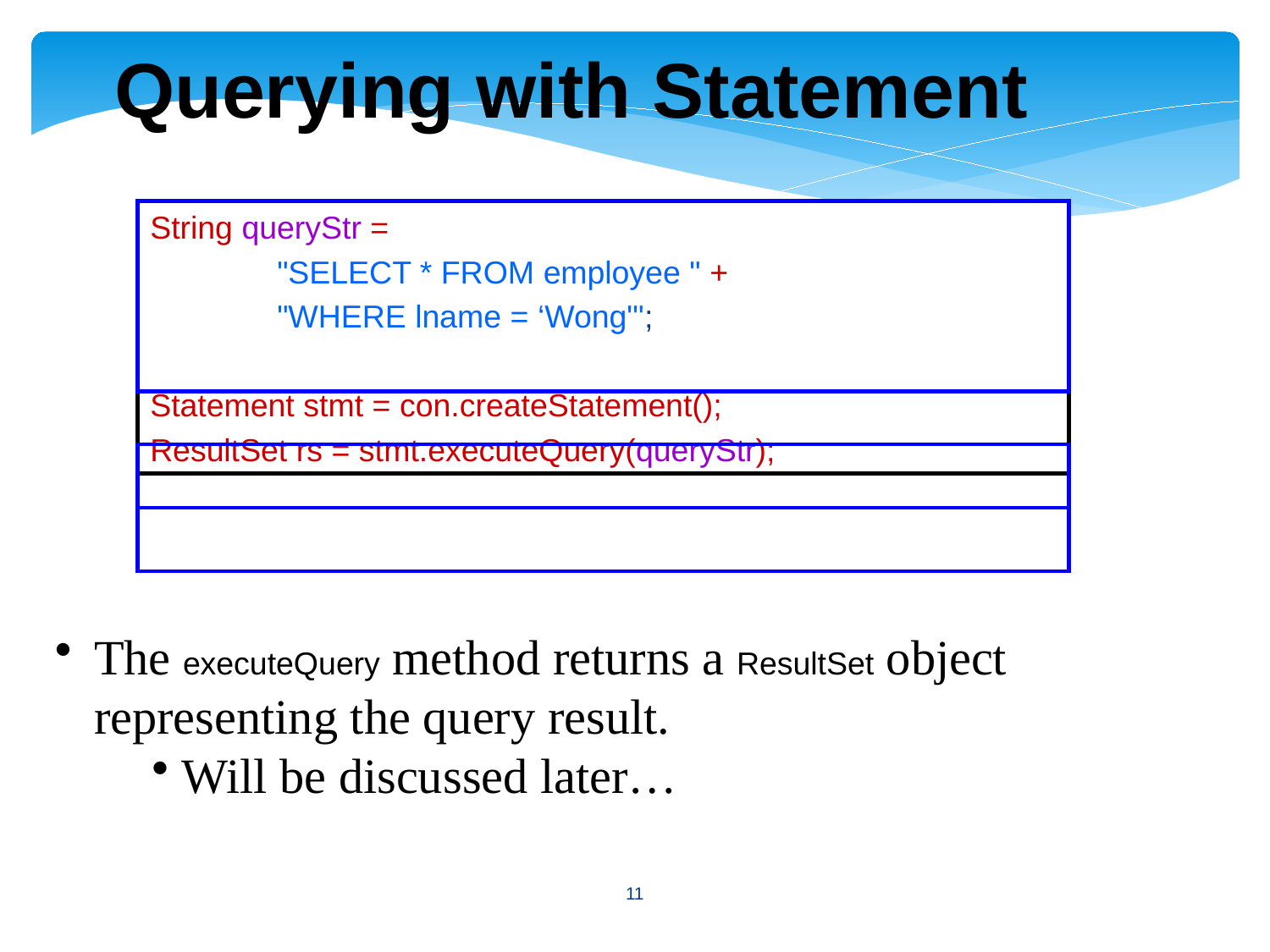

Querying with Statement
String queryStr =
	"SELECT * FROM employee " +
	"WHERE lname = ‘Wong'";

Statement stmt = con.createStatement();
ResultSet rs = stmt.executeQuery(queryStr);

The executeQuery method returns a ResultSet object representing the query result.
Will be discussed later…
11